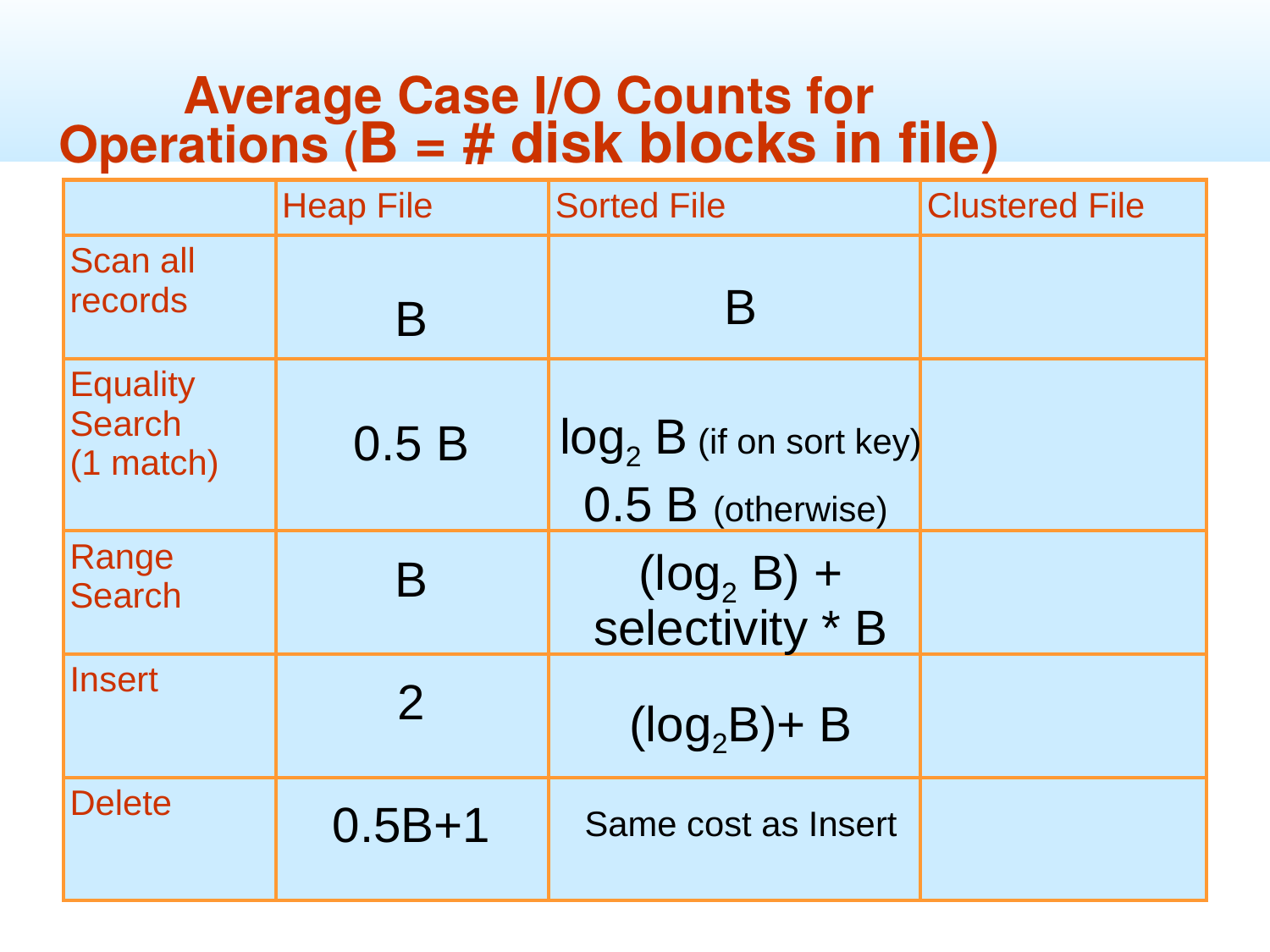

Average Case I/O Counts for Operations (B = # disk blocks in file)
|  | Heap File | Sorted File | Clustered File |
| --- | --- | --- | --- |
| Scan all records |  |  |  |
| Equality Search (1 match) |  |  |  |
| Range Search |  |  |  |
| Insert |  |  |  |
| Delete |  |  |  |
B

0.5 B

B
2
0.5B+1
B

log2 B (if on sort key) 0.5 B (otherwise)
(log2 B) +
selectivity * B

(log2B)+ B

Same cost as Insert
4